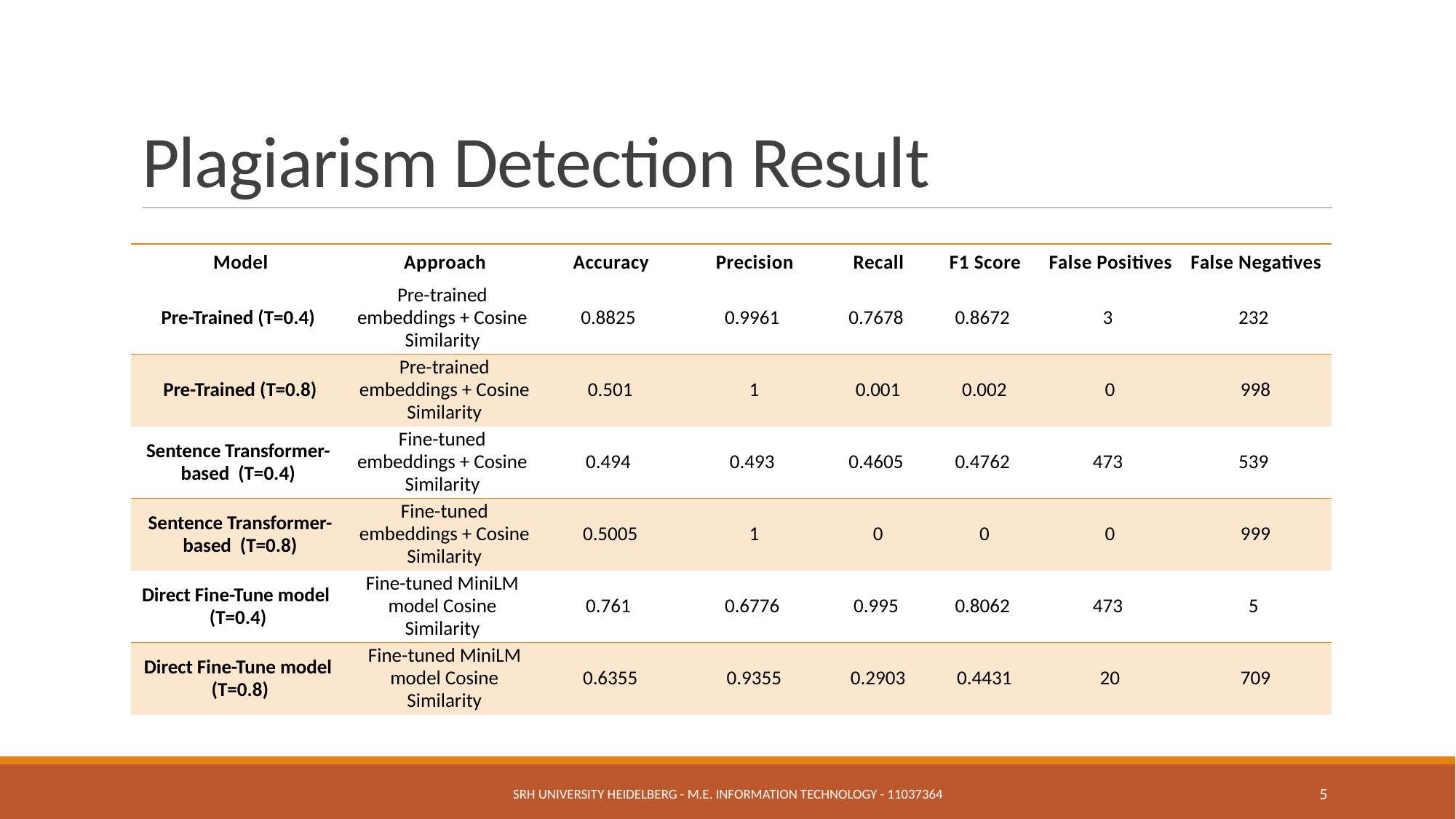

# Plagiarism Detection Result
| Model | Approach | Accuracy | Precision | Recall | F1 Score | False Positives | False Negatives |
| --- | --- | --- | --- | --- | --- | --- | --- |
| Pre-Trained (T=0.4) | Pre-trained embeddings + Cosine Similarity | 0.8825 | 0.9961 | 0.7678 | 0.8672 | 3 | 232 |
| Pre-Trained (T=0.8) | Pre-trained embeddings + Cosine Similarity | 0.501 | 1 | 0.001 | 0.002 | 0 | 998 |
| Sentence Transformer-based (T=0.4) | Fine-tuned embeddings + Cosine Similarity | 0.494 | 0.493 | 0.4605 | 0.4762 | 473 | 539 |
| Sentence Transformer-based (T=0.8) | Fine-tuned embeddings + Cosine Similarity | 0.5005 | 1 | 0 | 0 | 0 | 999 |
| Direct Fine-Tune model (T=0.4) | Fine-tuned MiniLM model Cosine Similarity | 0.761 | 0.6776 | 0.995 | 0.8062 | 473 | 5 |
| Direct Fine-Tune model (T=0.8) | Fine-tuned MiniLM model Cosine Similarity | 0.6355 | 0.9355 | 0.2903 | 0.4431 | 20 | 709 |
SRH University Heidelberg - M.E. Information Technology - 11037364
5